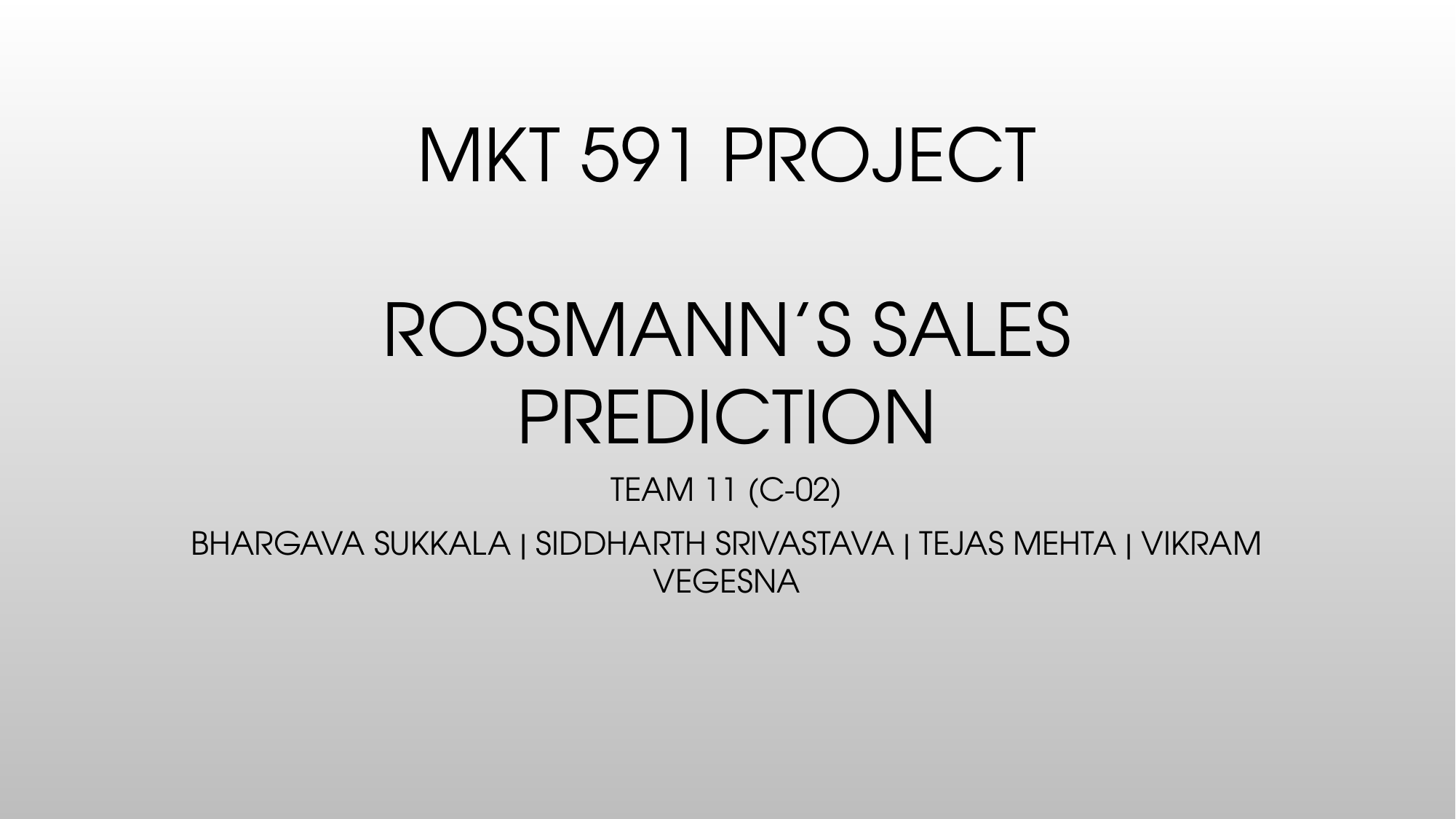

# MKT 591 PROJECT Rossmann’s sales prediction
Team 11 (C-02)
Bhargava Sukkala | Siddharth Srivastava | Tejas Mehta | Vikram Vegesna